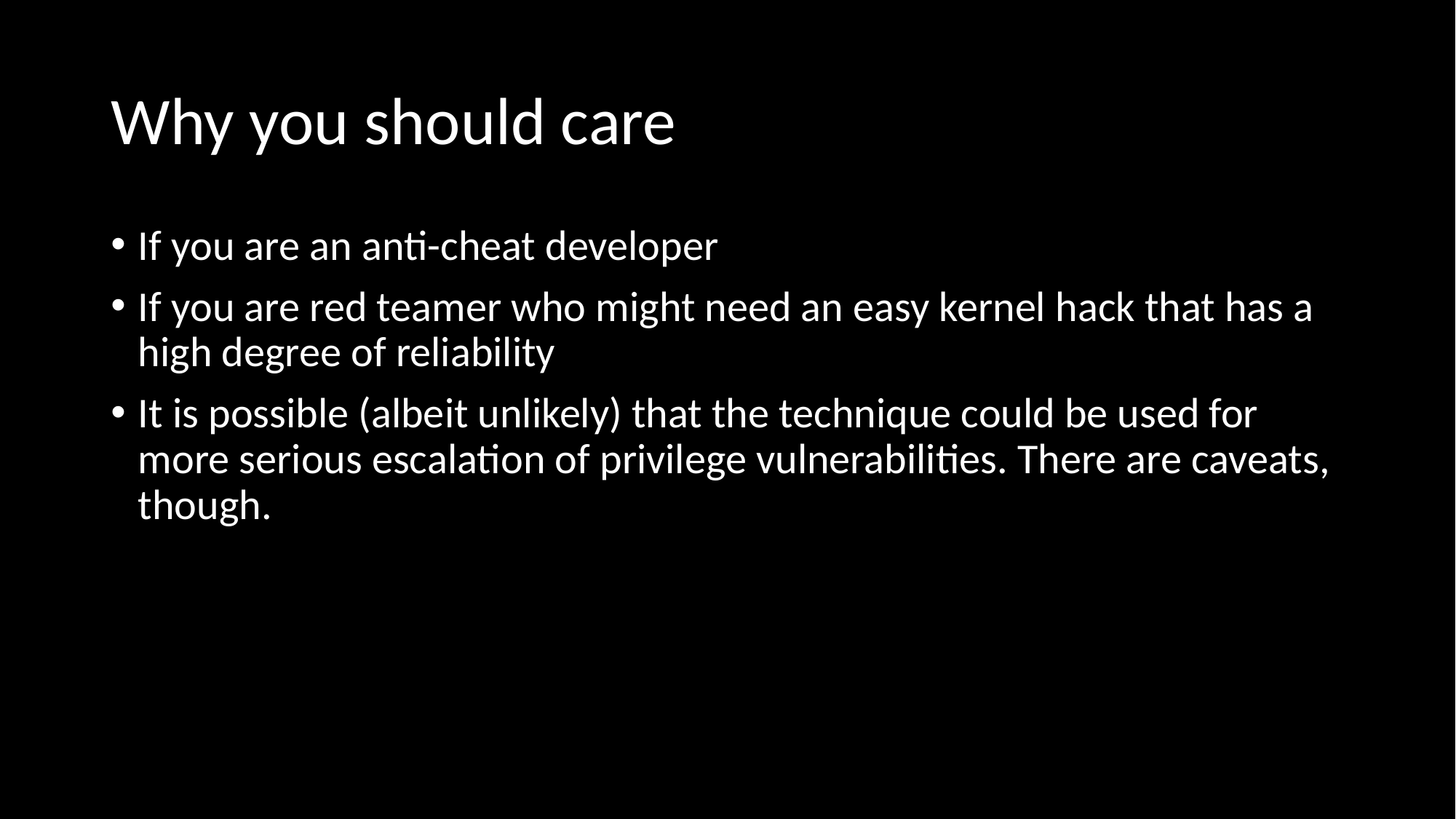

# Why you should care
If you are an anti-cheat developer
If you are red teamer who might need an easy kernel hack that has a high degree of reliability
It is possible (albeit unlikely) that the technique could be used for more serious escalation of privilege vulnerabilities. There are caveats, though.